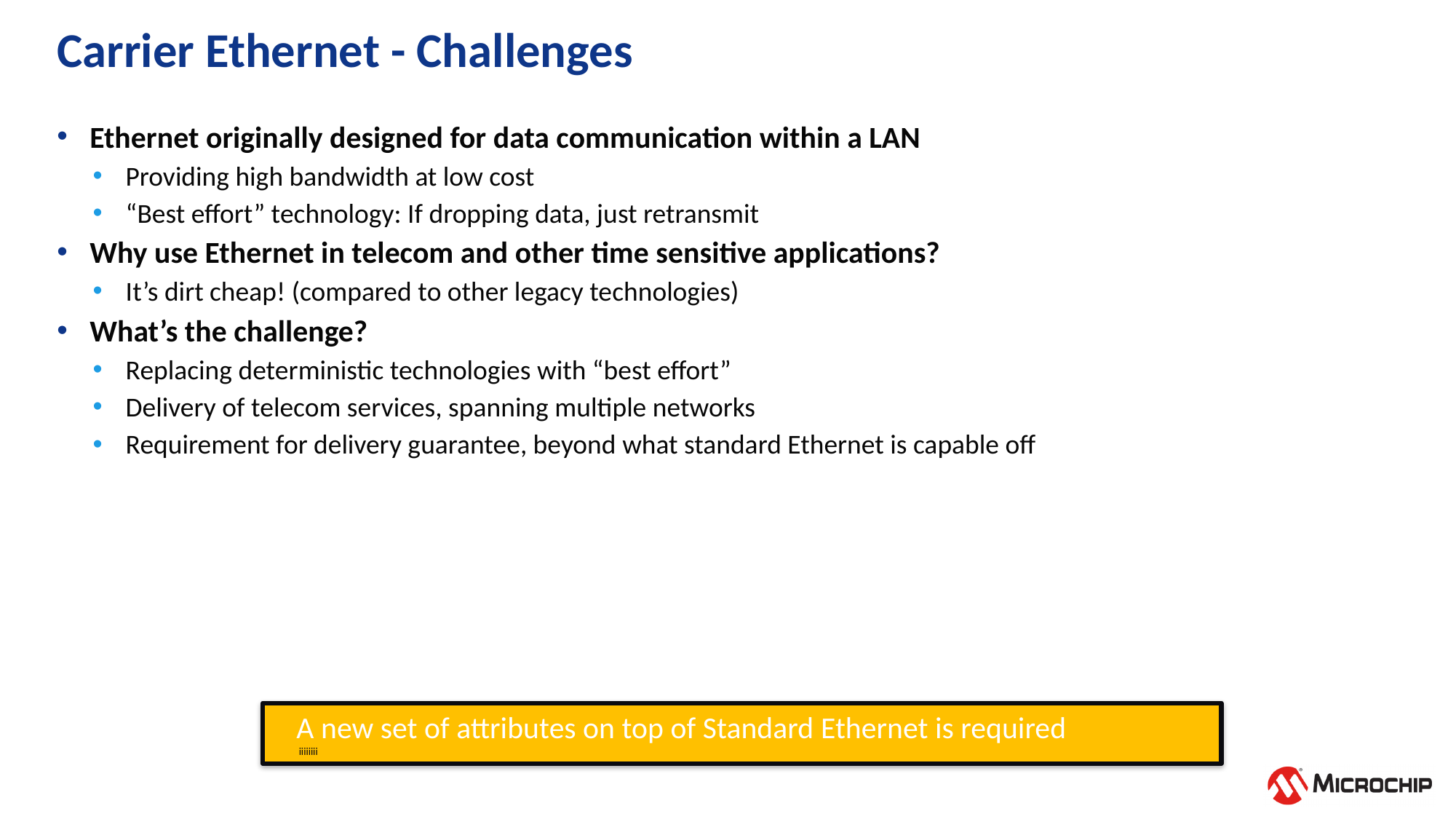

# Carrier Ethernet - Challenges
Ethernet originally designed for data communication within a LAN
Providing high bandwidth at low cost
“Best effort” technology: If dropping data, just retransmit
Why use Ethernet in telecom and other time sensitive applications?
It’s dirt cheap! (compared to other legacy technologies)
What’s the challenge?
Replacing deterministic technologies with “best effort”
Delivery of telecom services, spanning multiple networks
Requirement for delivery guarantee, beyond what standard Ethernet is capable off

A new set of attributes on top of Standard Ethernet is required
 iiiiiiii